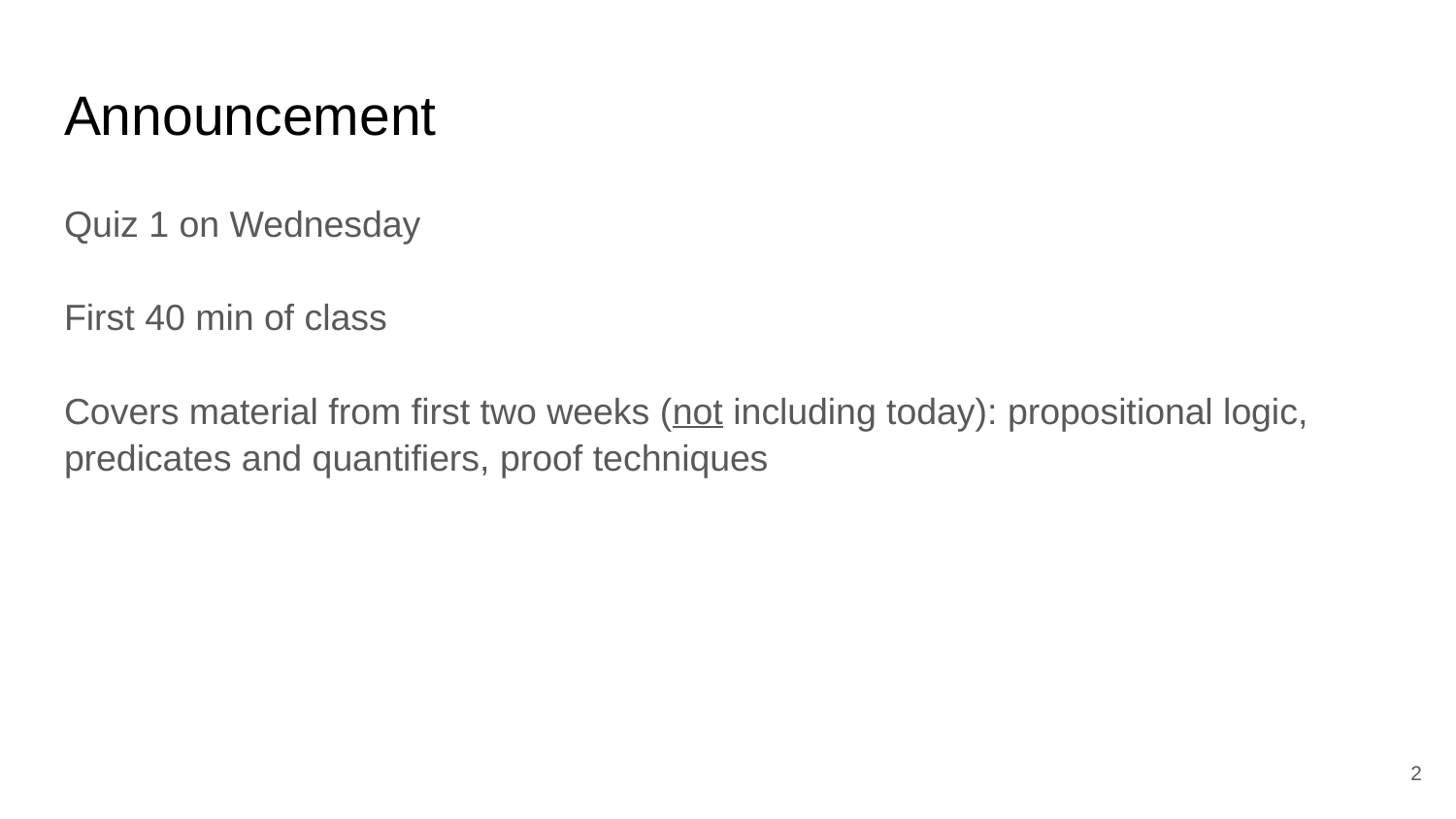

# Announcement
Quiz 1 on Wednesday

First 40 min of class

Covers material from first two weeks (not including today): propositional logic, predicates and quantifiers, proof techniques
2